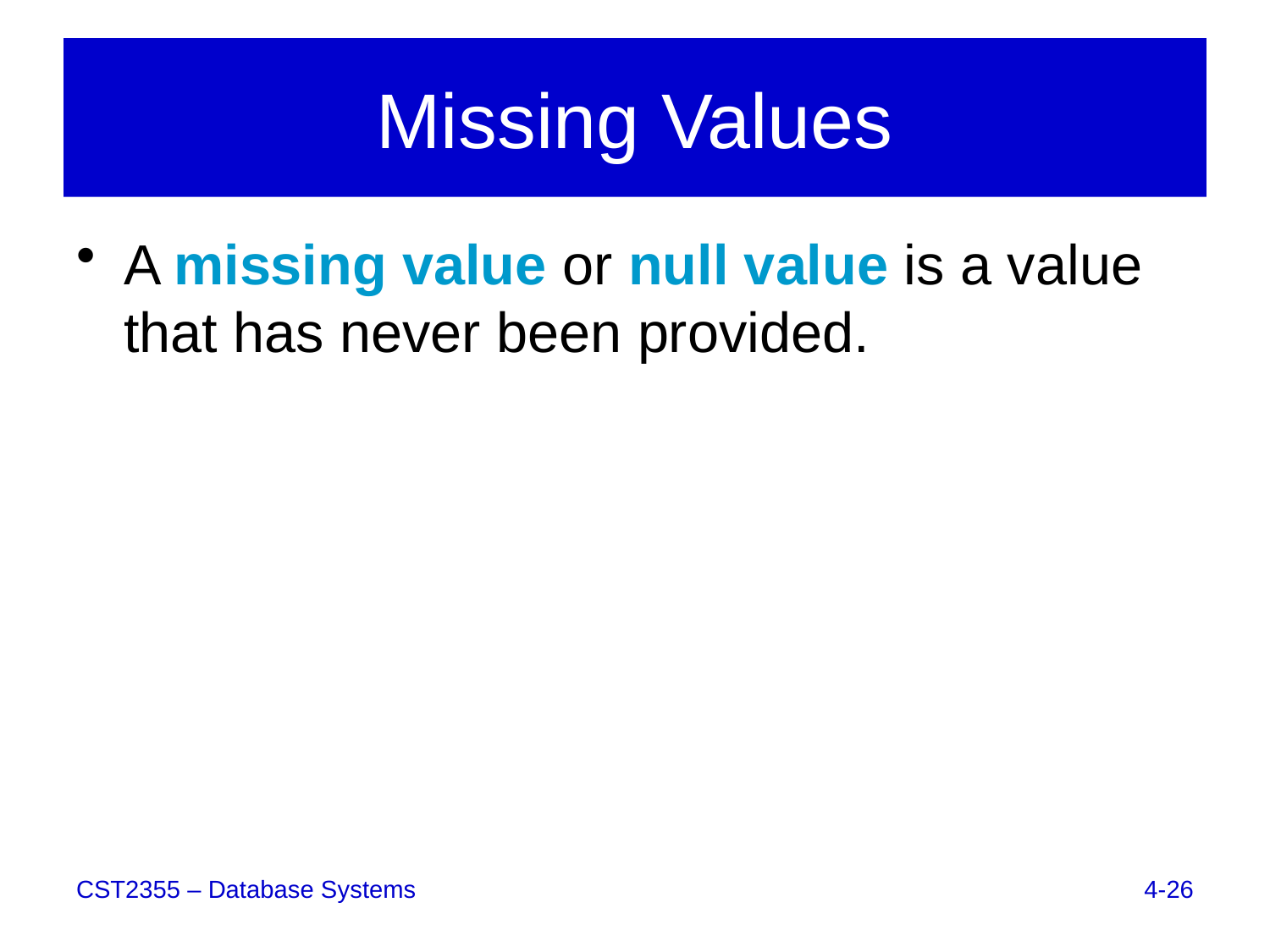

# Missing Values
A missing value or null value is a value that has never been provided.

4-26

CST2355 – Database Systems